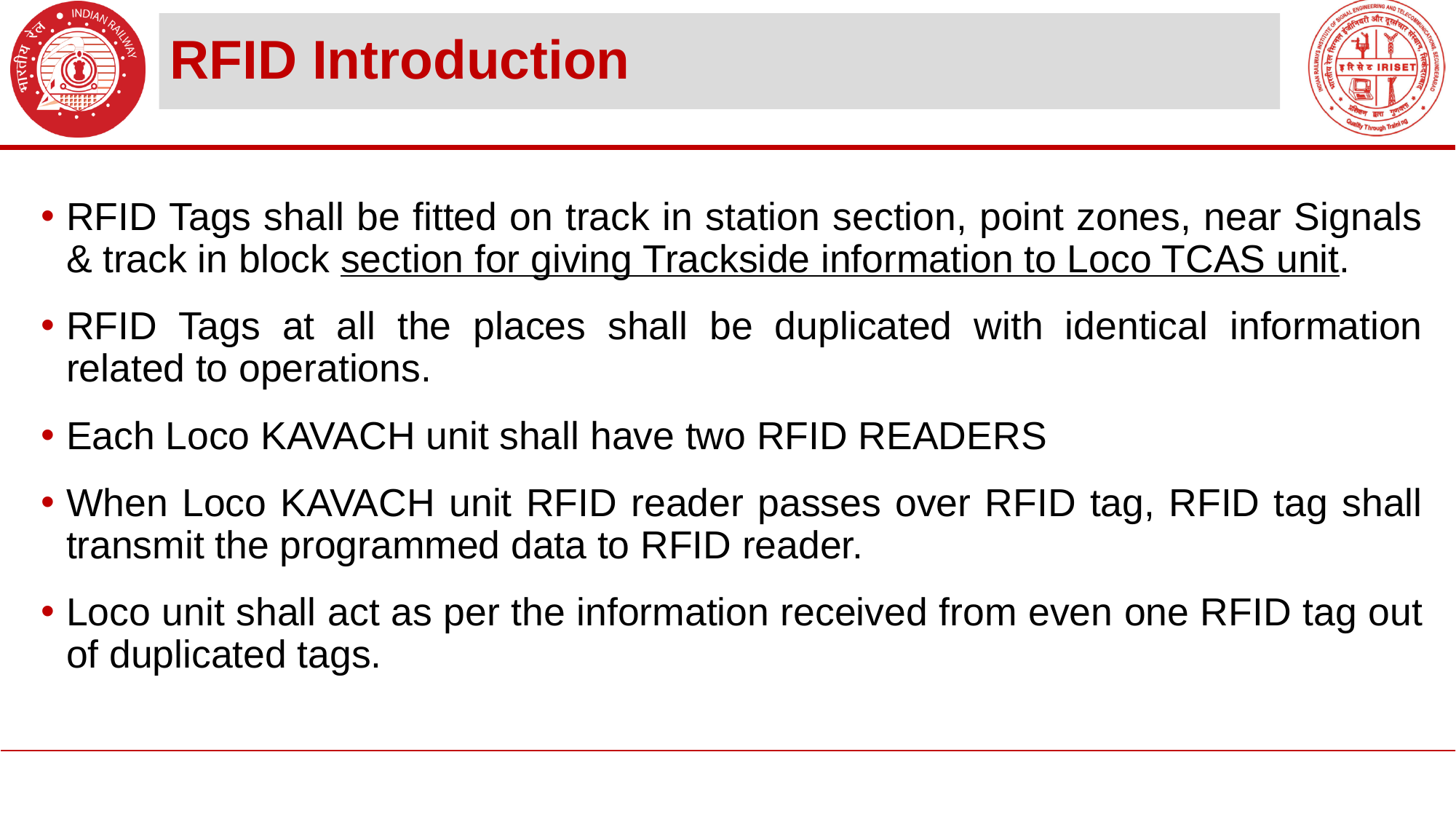

# RFID Introduction
RFID Tags shall be fitted on track in station section, point zones, near Signals & track in block section for giving Trackside information to Loco TCAS unit.
RFID Tags at all the places shall be duplicated with identical information related to operations.
Each Loco KAVACH unit shall have two RFID READERS
When Loco KAVACH unit RFID reader passes over RFID tag, RFID tag shall transmit the programmed data to RFID reader.
Loco unit shall act as per the information received from even one RFID tag out of duplicated tags.